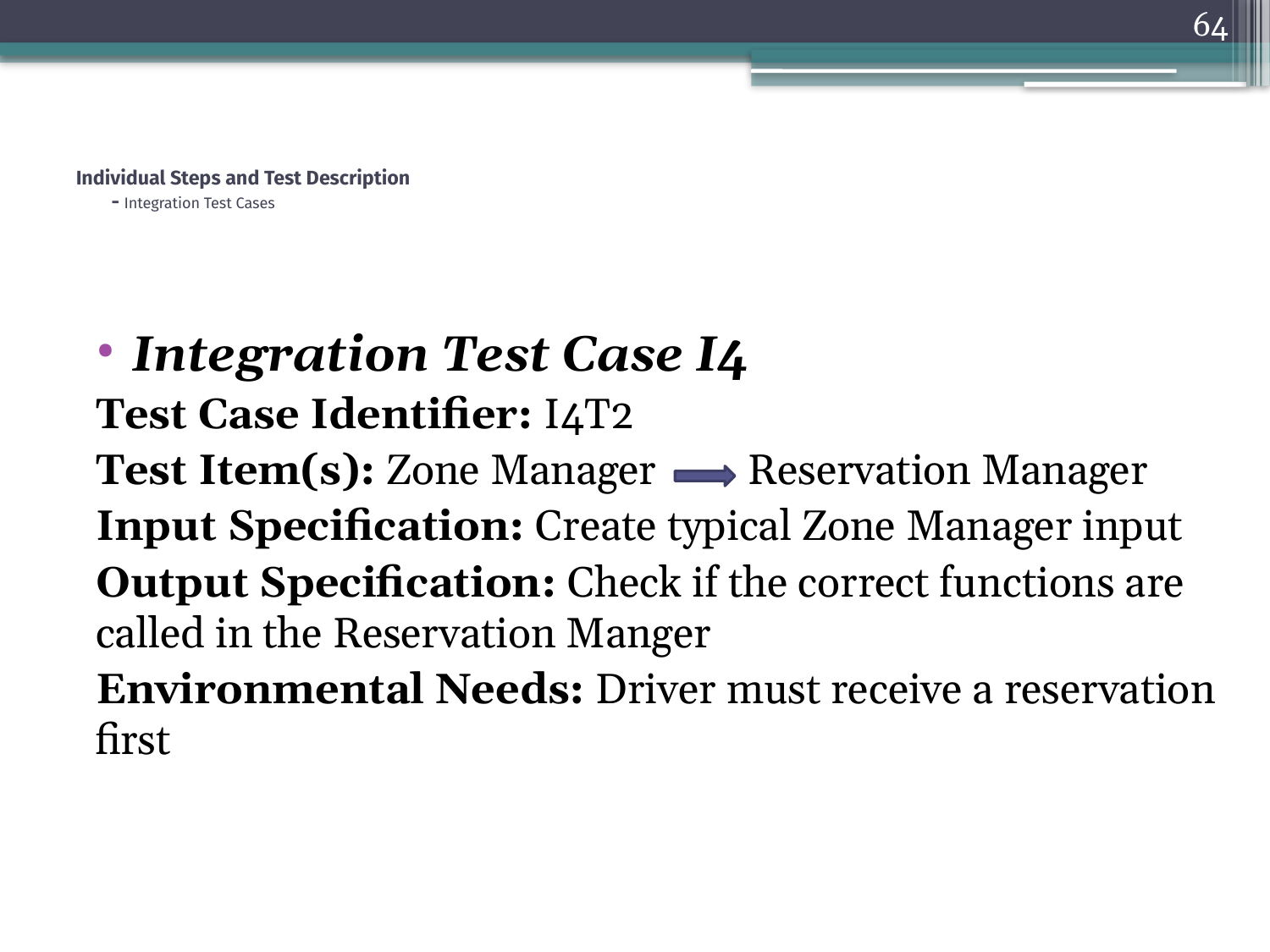

64
# Individual Steps and Test Description - Integration Test Cases
Integration Test Case I4
Test Case Identifier: I4T2
Test Item(s): Zone Manager         Reservation Manager
Input Specification: Create typical Zone Manager input
Output Specification: Check if the correct functions are called in the Reservation Manger
Environmental Needs: Driver must receive a reservation first